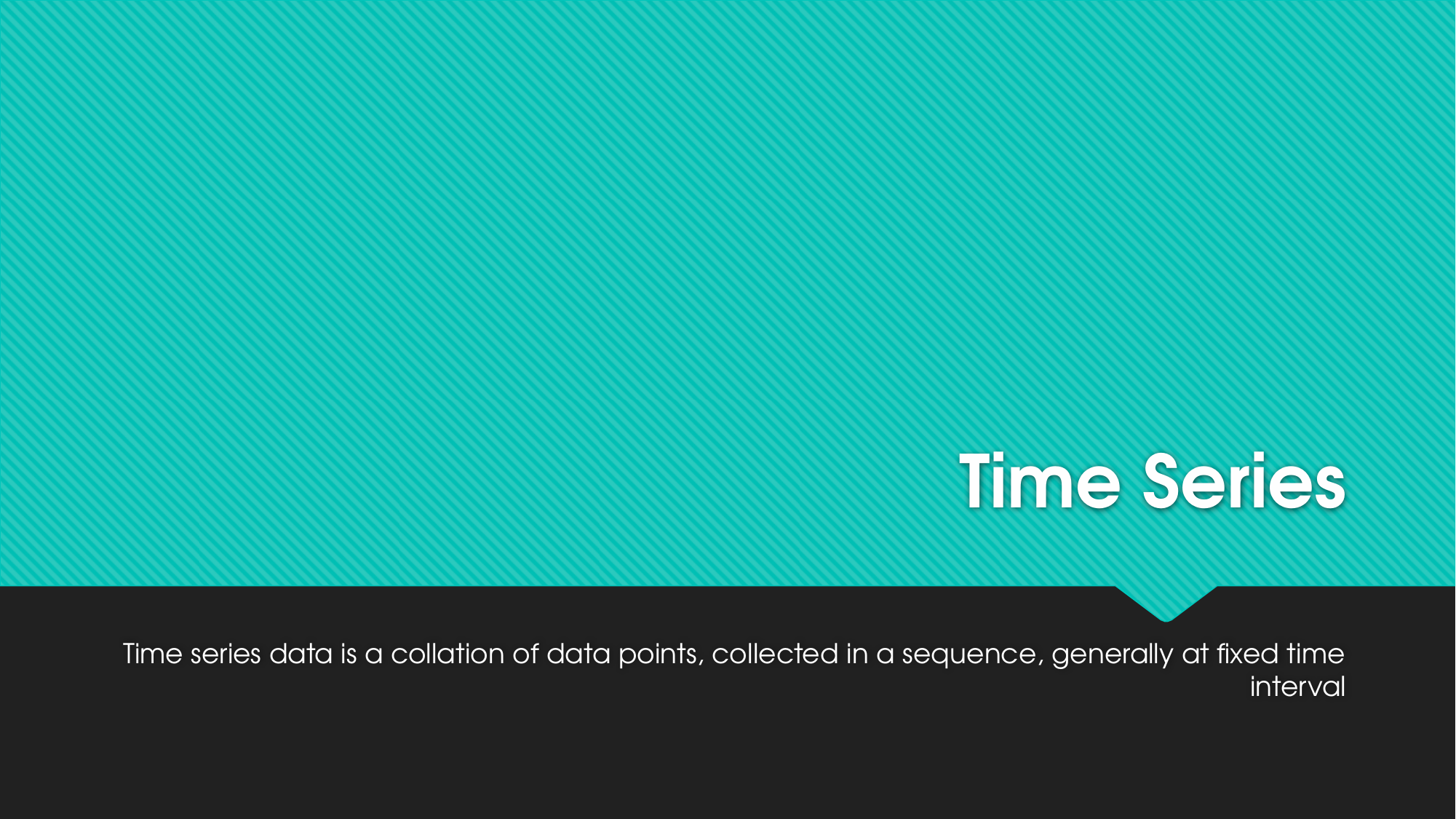

# Time Series
Time series data is a collation of data points, collected in a sequence, generally at fixed time interval